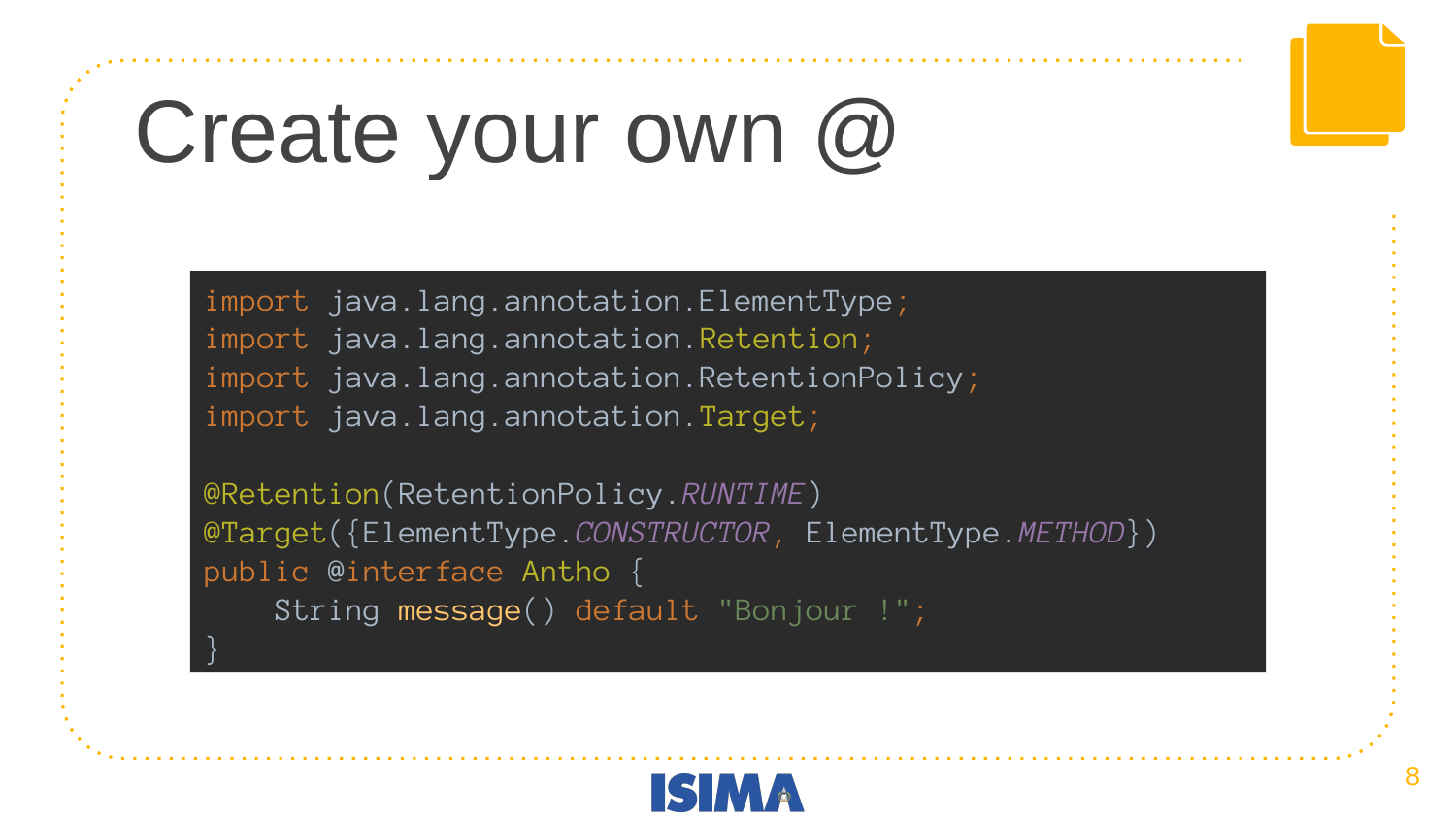

# Create your own @
import java.lang.annotation.ElementType;
import java.lang.annotation.Retention;
import java.lang.annotation.RetentionPolicy;
import java.lang.annotation.Target;
@Retention(RetentionPolicy.RUNTIME)
@Target({ElementType.CONSTRUCTOR, ElementType.METHOD})
public @interface Antho {
    String message() default "Bonjour !";
}
8